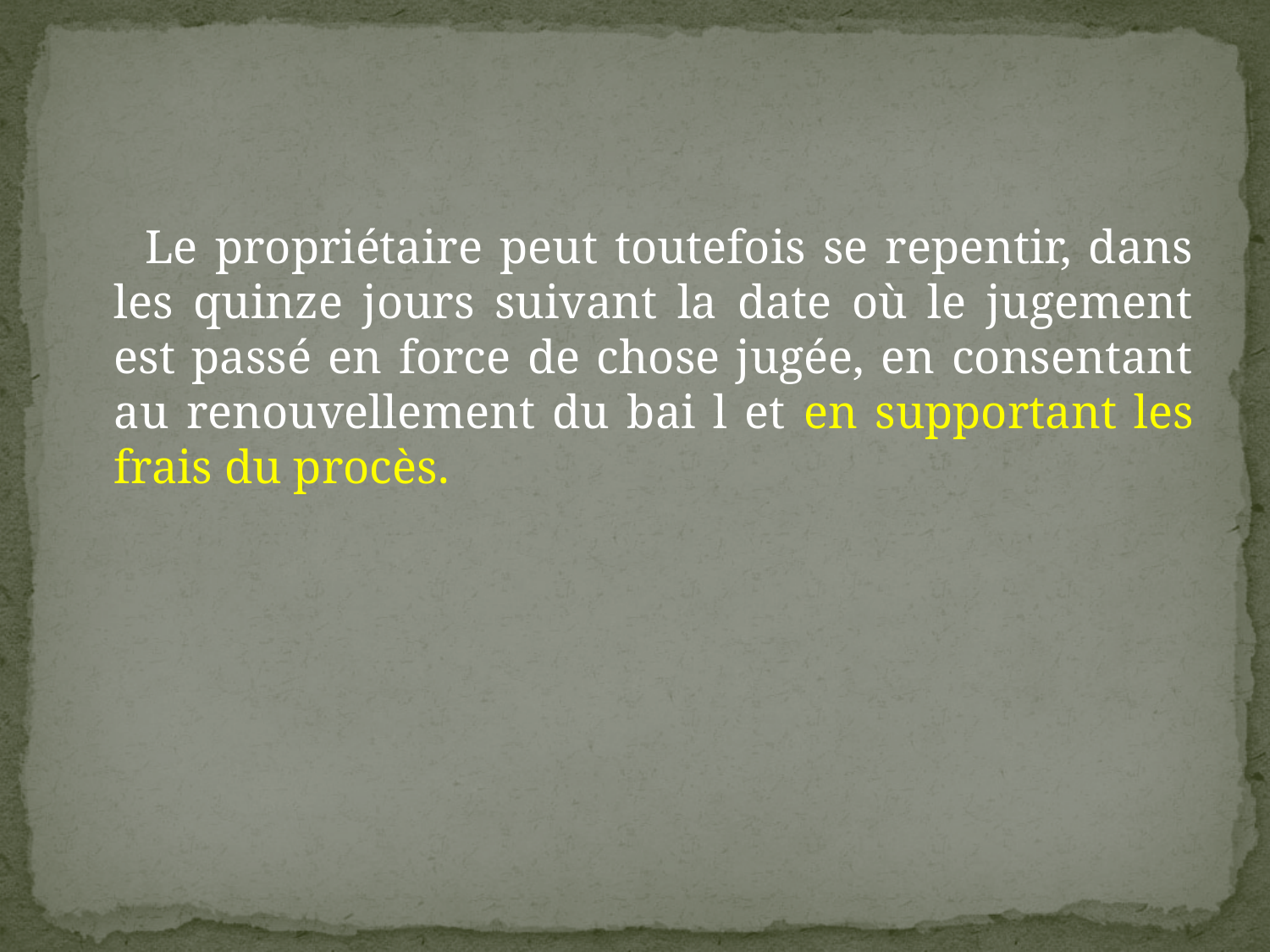

#
    Le propriétaire peut toutefois se repentir, dans les quinze jours suivant la date où le jugement est passé en force de chose jugée, en consentant au renouvellement du bai l et en supportant les frais du procès.